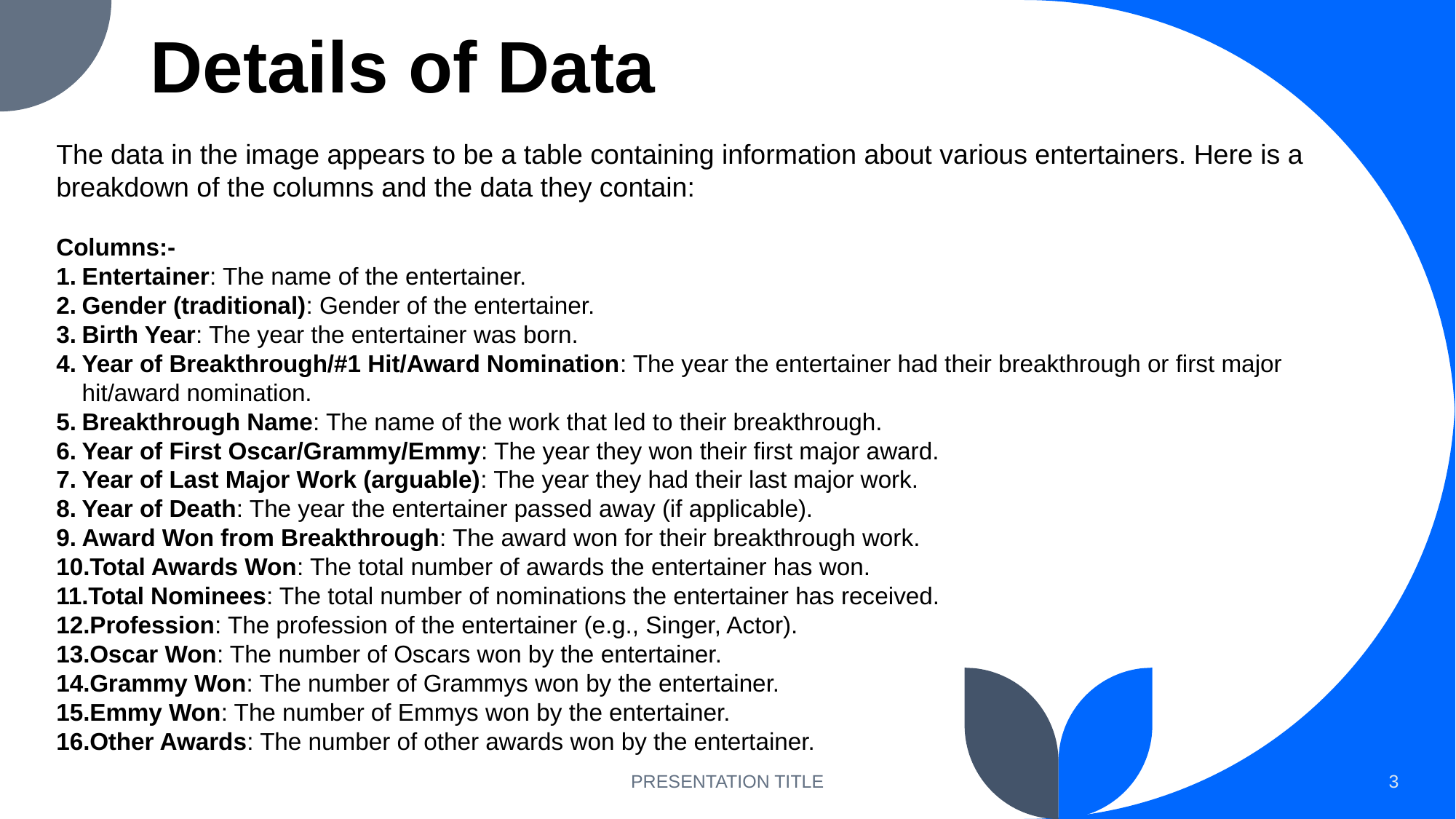

# Details of Data
The data in the image appears to be a table containing information about various entertainers. Here is a breakdown of the columns and the data they contain:

Columns:-
Entertainer: The name of the entertainer.
Gender (traditional): Gender of the entertainer.
Birth Year: The year the entertainer was born.
Year of Breakthrough/#1 Hit/Award Nomination: The year the entertainer had their breakthrough or first major hit/award nomination.
Breakthrough Name: The name of the work that led to their breakthrough.
Year of First Oscar/Grammy/Emmy: The year they won their first major award.
Year of Last Major Work (arguable): The year they had their last major work.
Year of Death: The year the entertainer passed away (if applicable).
Award Won from Breakthrough: The award won for their breakthrough work.
Total Awards Won: The total number of awards the entertainer has won.
Total Nominees: The total number of nominations the entertainer has received.
Profession: The profession of the entertainer (e.g., Singer, Actor).
Oscar Won: The number of Oscars won by the entertainer.
Grammy Won: The number of Grammys won by the entertainer.
Emmy Won: The number of Emmys won by the entertainer.
Other Awards: The number of other awards won by the entertainer.

PRESENTATION TITLE
3